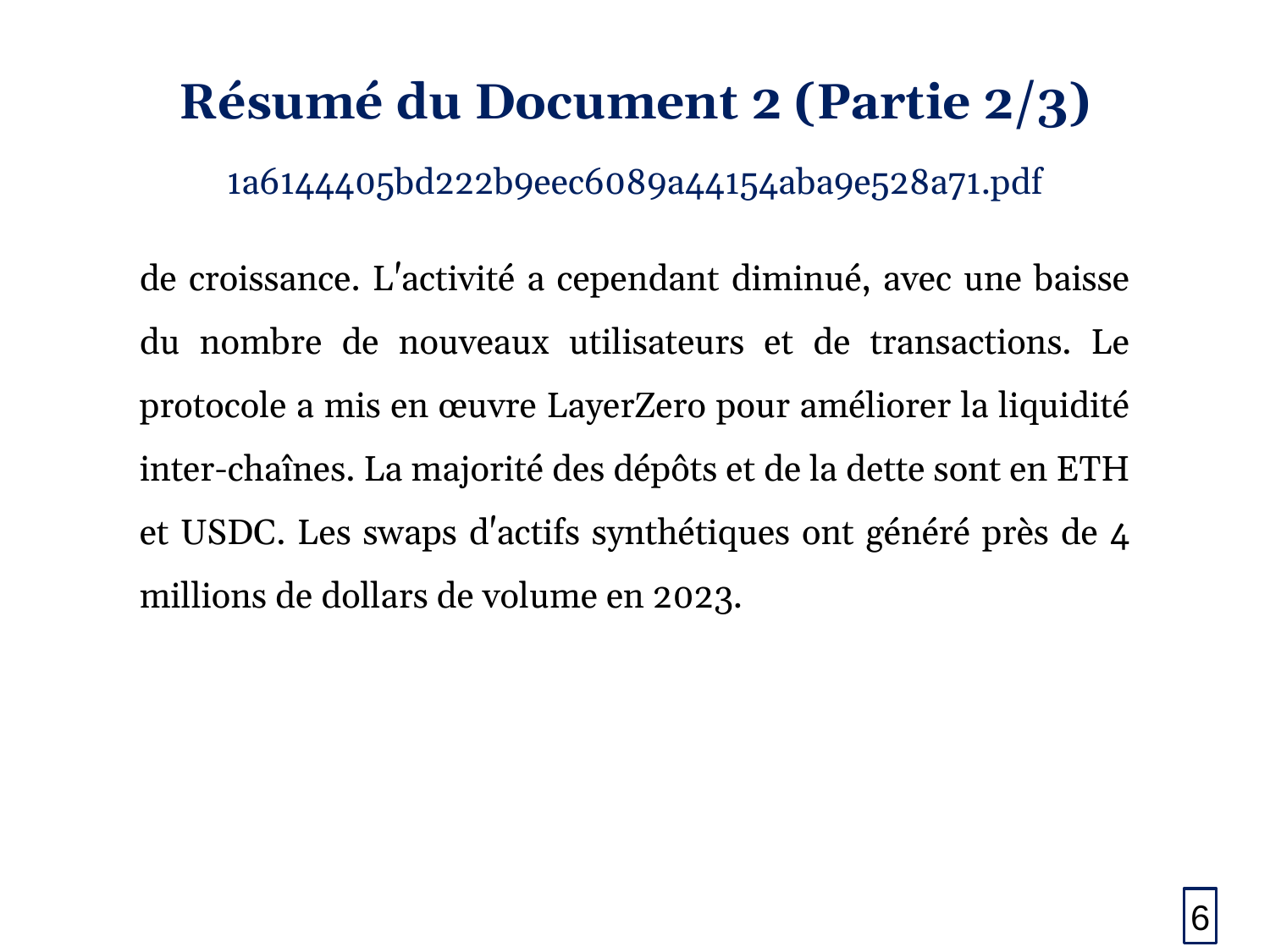

#
Résumé du Document 2 (Partie 2/3)
1a6144405bd222b9eec6089a44154aba9e528a71.pdf

de croissance. L'activité a cependant diminué, avec une baisse du nombre de nouveaux utilisateurs et de transactions. Le protocole a mis en œuvre LayerZero pour améliorer la liquidité inter-chaînes. La majorité des dépôts et de la dette sont en ETH et USDC. Les swaps d'actifs synthétiques ont généré près de 4 millions de dollars de volume en 2023.
6